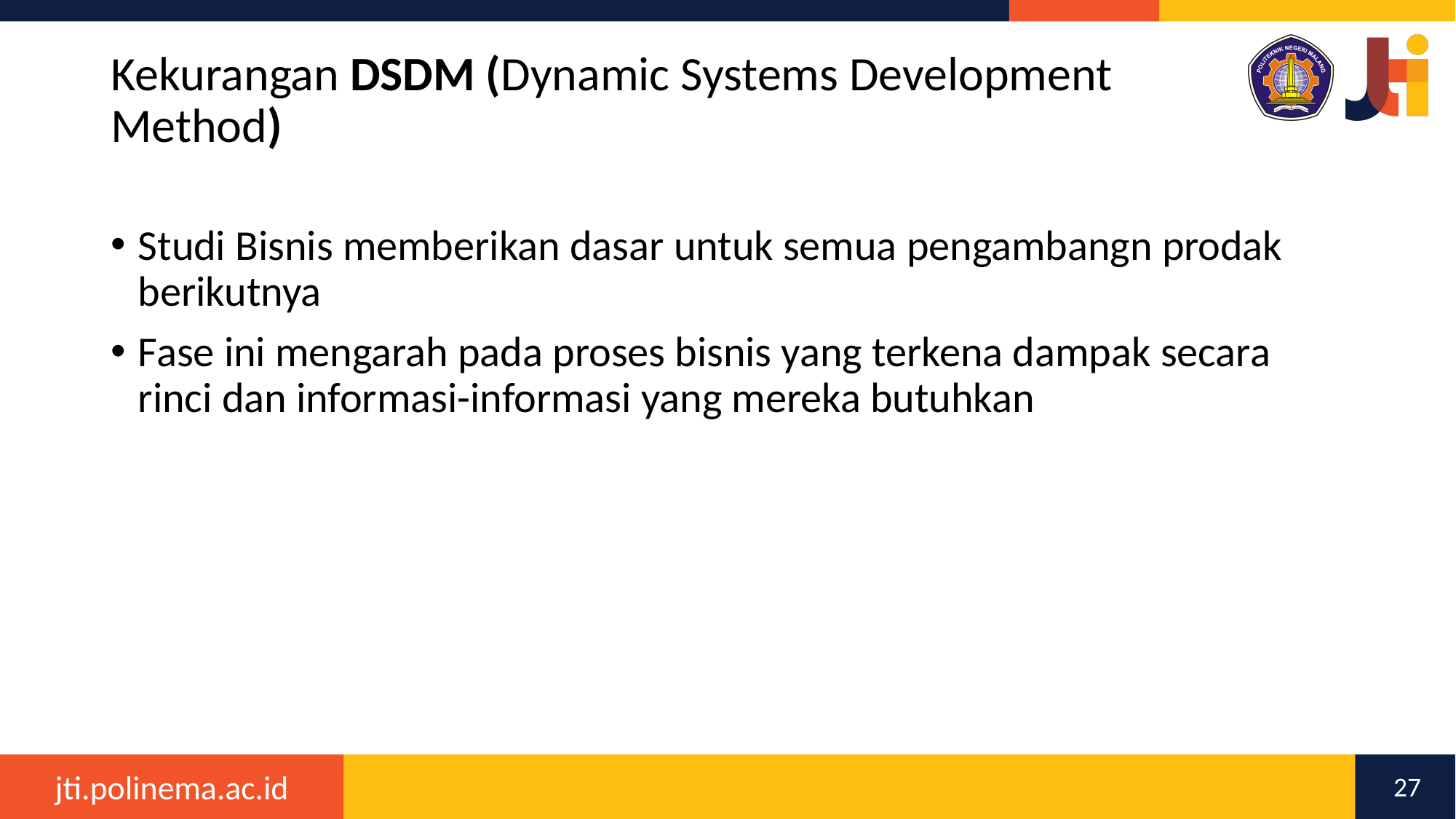

# Kekurangan DSDM (Dynamic Systems Development Method)
Studi Bisnis memberikan dasar untuk semua pengambangn prodak berikutnya
Fase ini mengarah pada proses bisnis yang terkena dampak secara rinci dan informasi-informasi yang mereka butuhkan

27